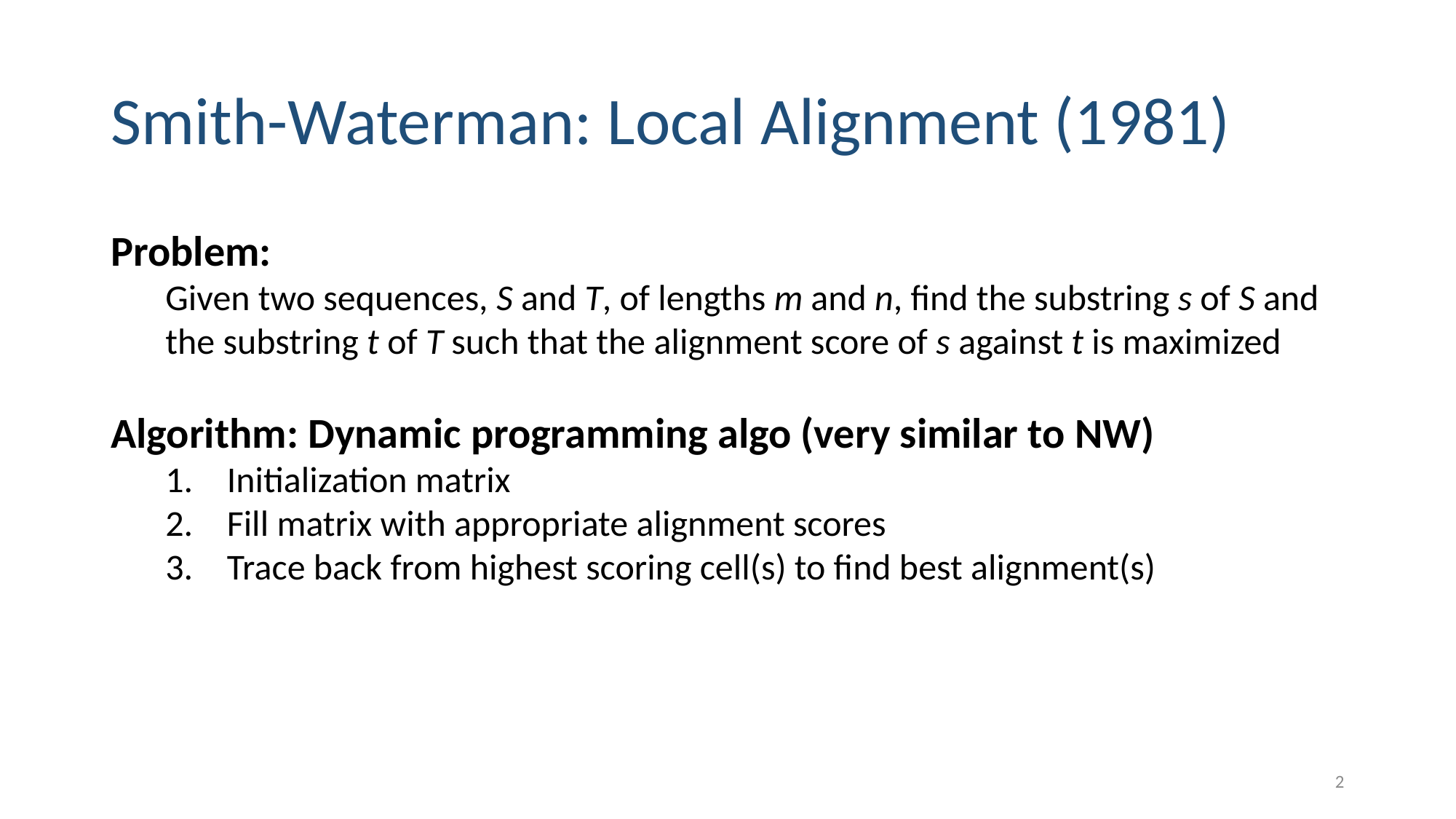

# Smith-Waterman: Local Alignment (1981)
Problem:
Given two sequences, S and T, of lengths m and n, find the substring s of S and the substring t of T such that the alignment score of s against t is maximized

Algorithm: Dynamic programming algo (very similar to NW)
Initialization matrix
Fill matrix with appropriate alignment scores
Trace back from highest scoring cell(s) to find best alignment(s)

2